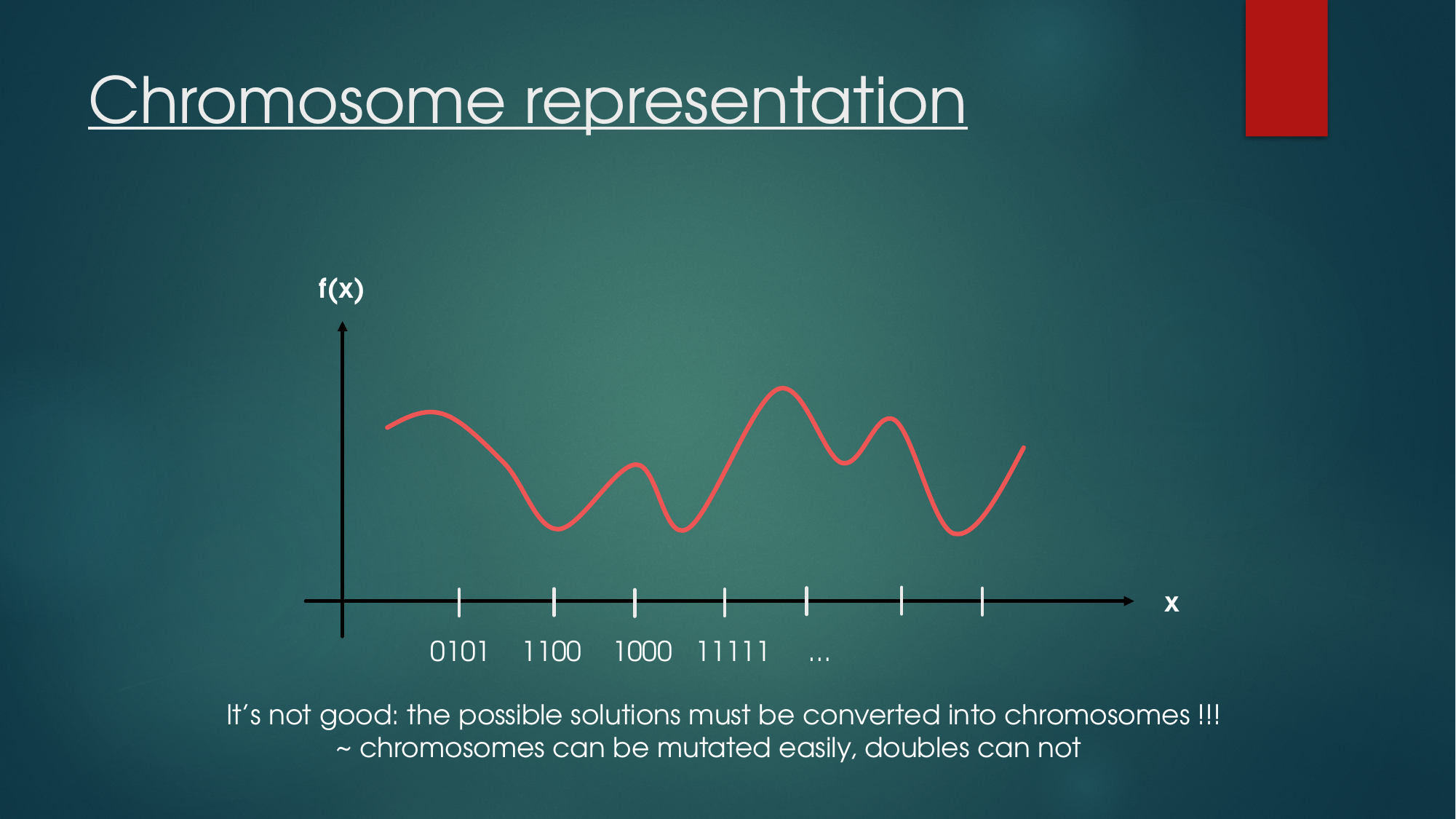

# Chromosome representation
f(x)

x
0101    1100    1000   11111     …
It’s not good: the possible solutions must be converted into chromosomes !!!
	~ chromosomes can be mutated easily, doubles can not